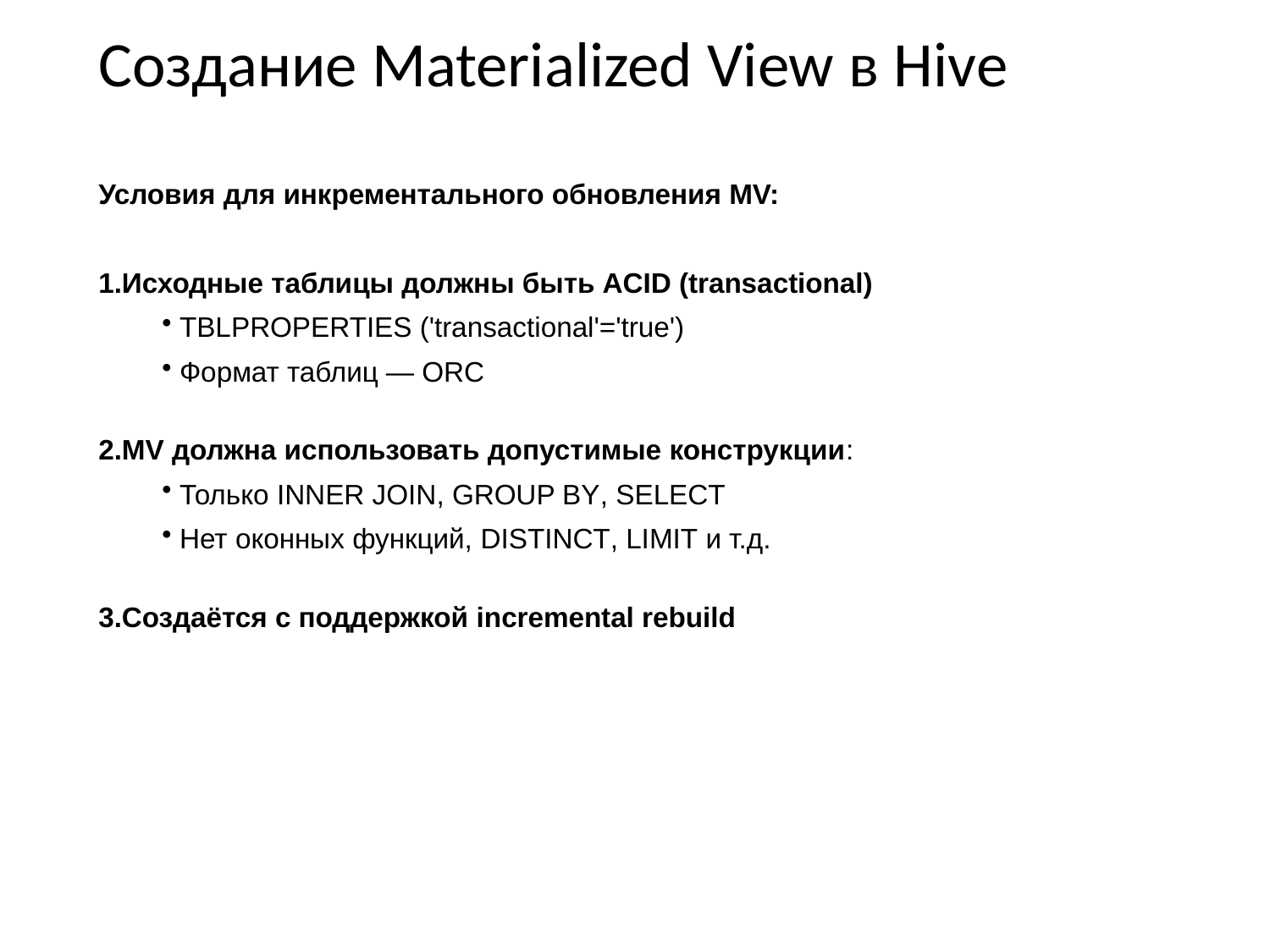

# Создание Materialized View в Hive
Условия для инкрементального обновления MV:

Исходные таблицы должны быть ACID (transactional)
 TBLPROPERTIES ('transactional'='true')
 Формат таблиц — ORC
MV должна использовать допустимые конструкции:
 Только INNER JOIN, GROUP BY, SELECT
 Нет оконных функций, DISTINCT, LIMIT и т.д.
Создаётся с поддержкой incremental rebuild